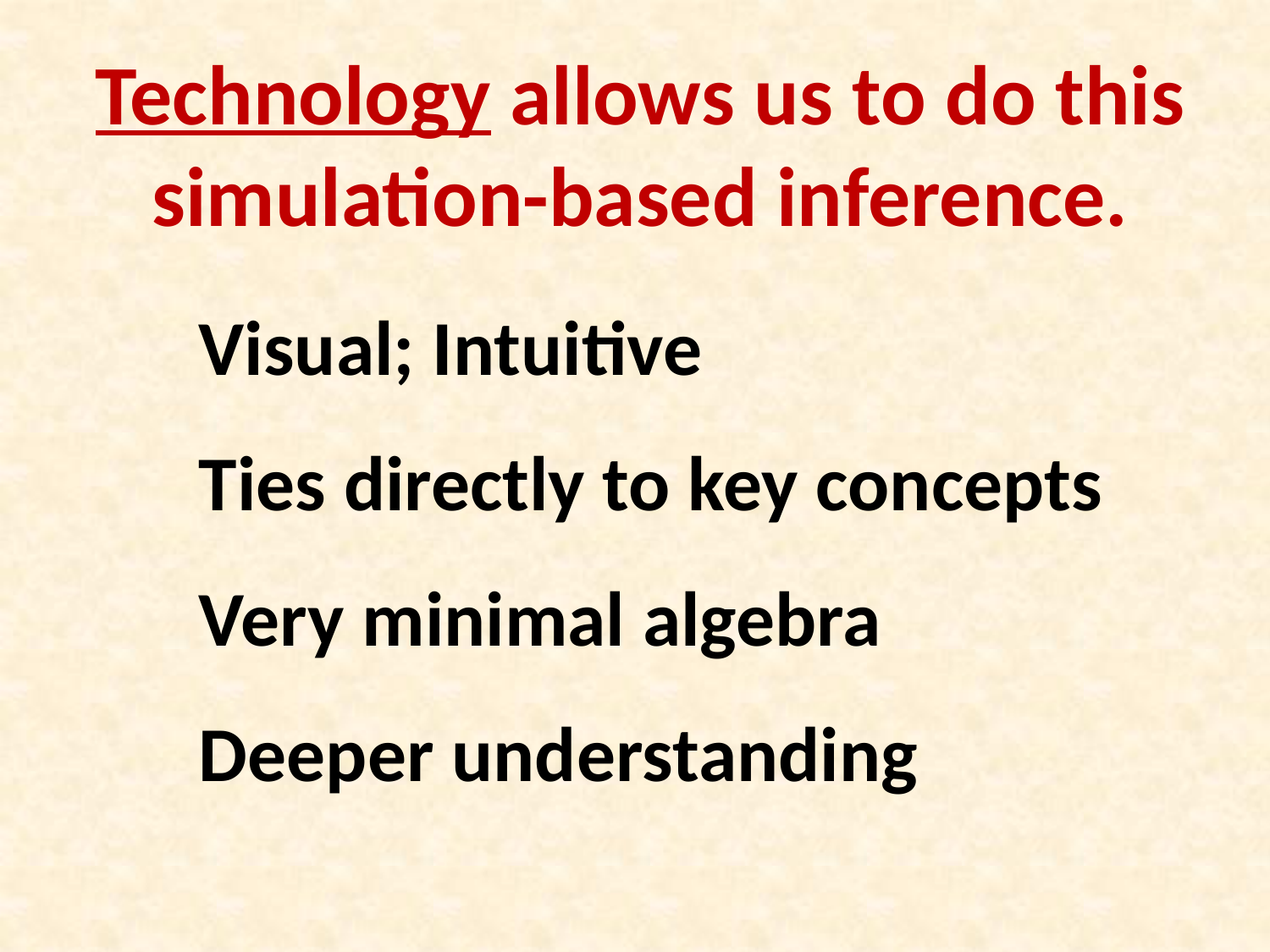

Technology allows us to do this simulation-based inference.
Visual; Intuitive
Ties directly to key concepts
Very minimal algebra
Deeper understanding